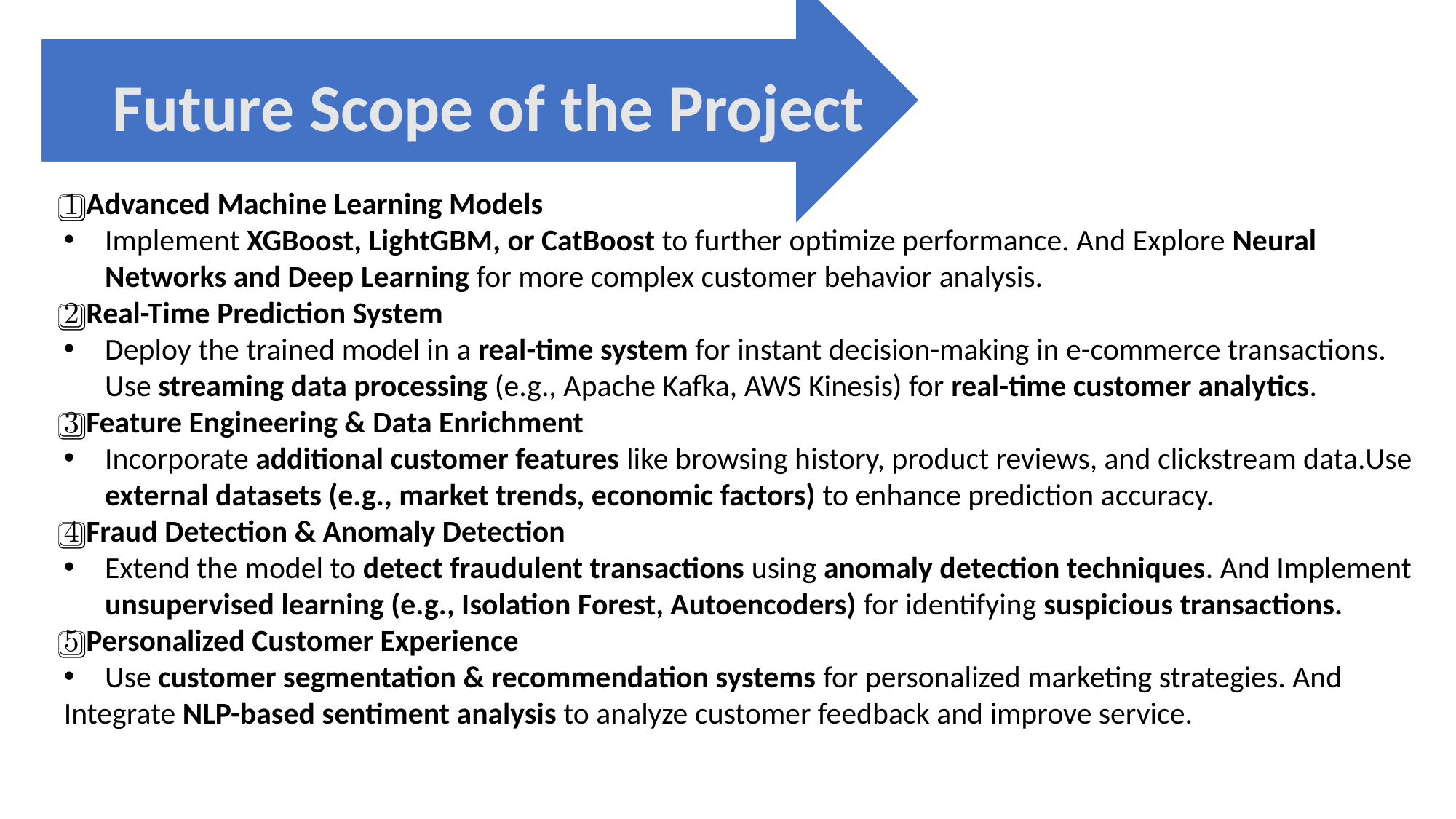

Future Scope of the Project
1️⃣ Advanced Machine Learning Models
Implement XGBoost, LightGBM, or CatBoost to further optimize performance. And Explore Neural Networks and Deep Learning for more complex customer behavior analysis.
2️⃣ Real-Time Prediction System
Deploy the trained model in a real-time system for instant decision-making in e-commerce transactions. Use streaming data processing (e.g., Apache Kafka, AWS Kinesis) for real-time customer analytics.
3️⃣ Feature Engineering & Data Enrichment
Incorporate additional customer features like browsing history, product reviews, and clickstream data.Use external datasets (e.g., market trends, economic factors) to enhance prediction accuracy.
4️⃣ Fraud Detection & Anomaly Detection
Extend the model to detect fraudulent transactions using anomaly detection techniques. And Implement unsupervised learning (e.g., Isolation Forest, Autoencoders) for identifying suspicious transactions.
5️⃣ Personalized Customer Experience
Use customer segmentation & recommendation systems for personalized marketing strategies. And
Integrate NLP-based sentiment analysis to analyze customer feedback and improve service.